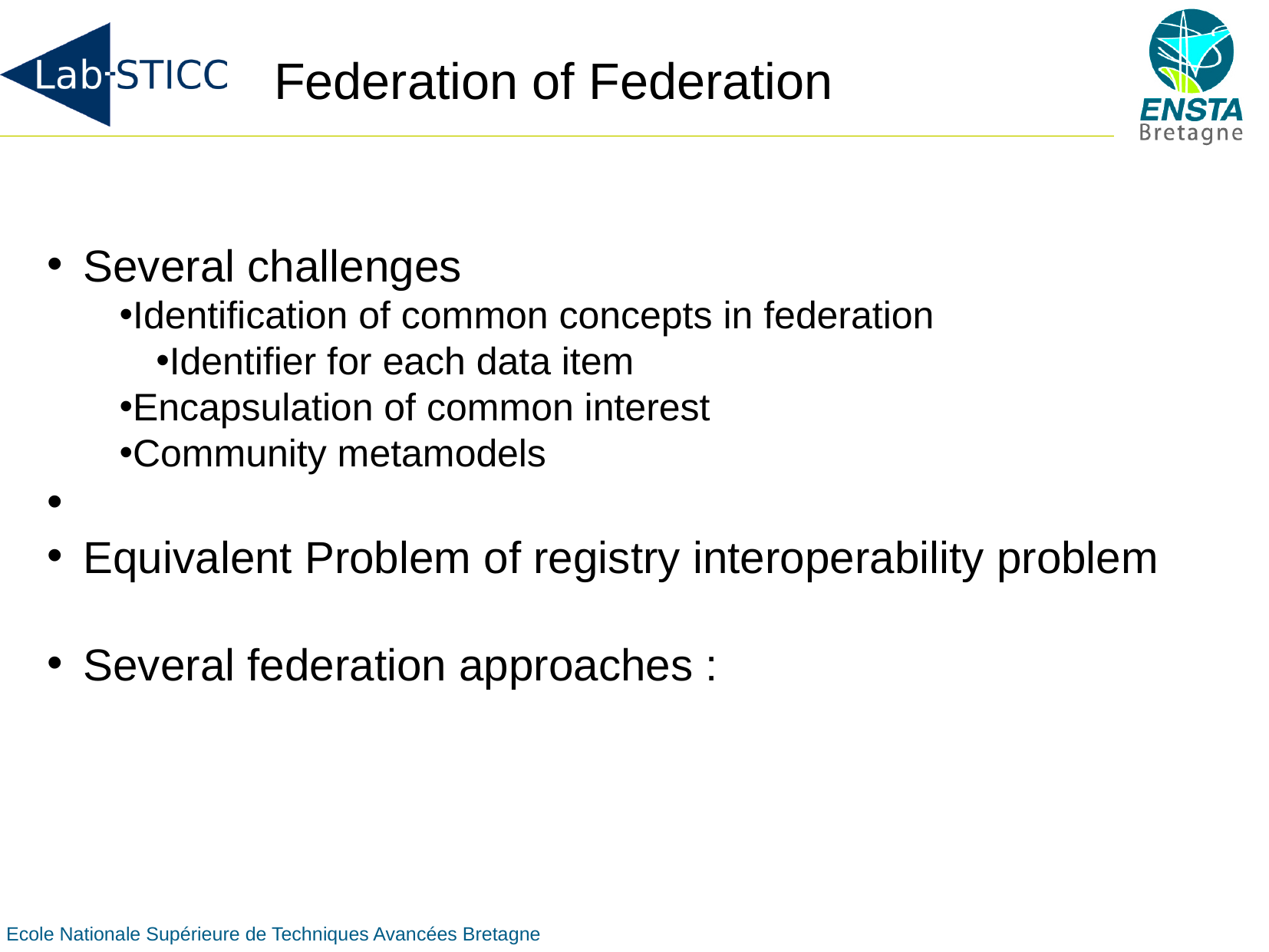

# Federation of Federation
Several challenges
Identification of common concepts in federation
Identifier for each data item
Encapsulation of common interest
Community metamodels

Equivalent Problem of registry interoperability problem

Several federation approaches :